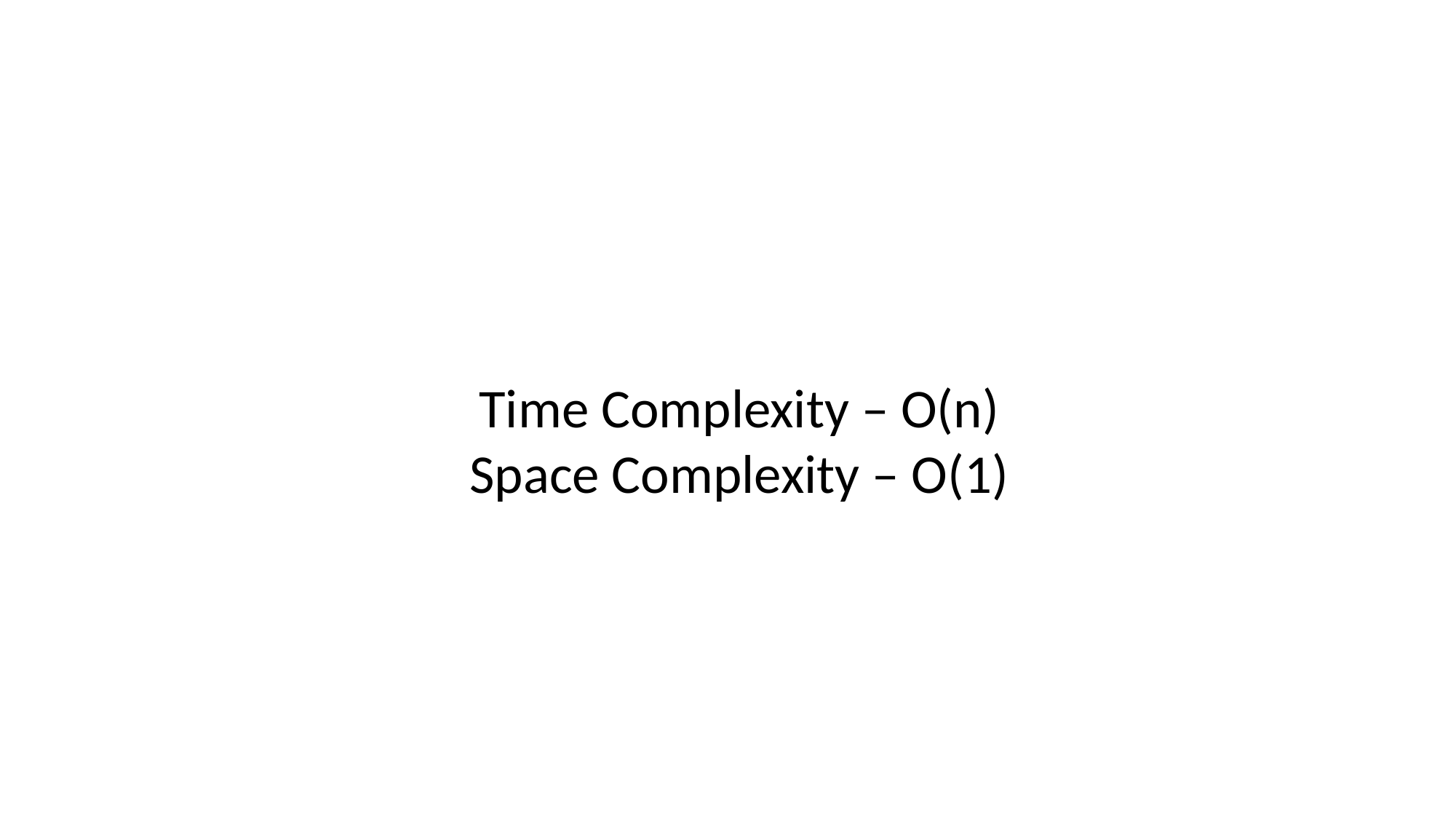

Time Complexity – O(n)
Space Complexity – O(1)